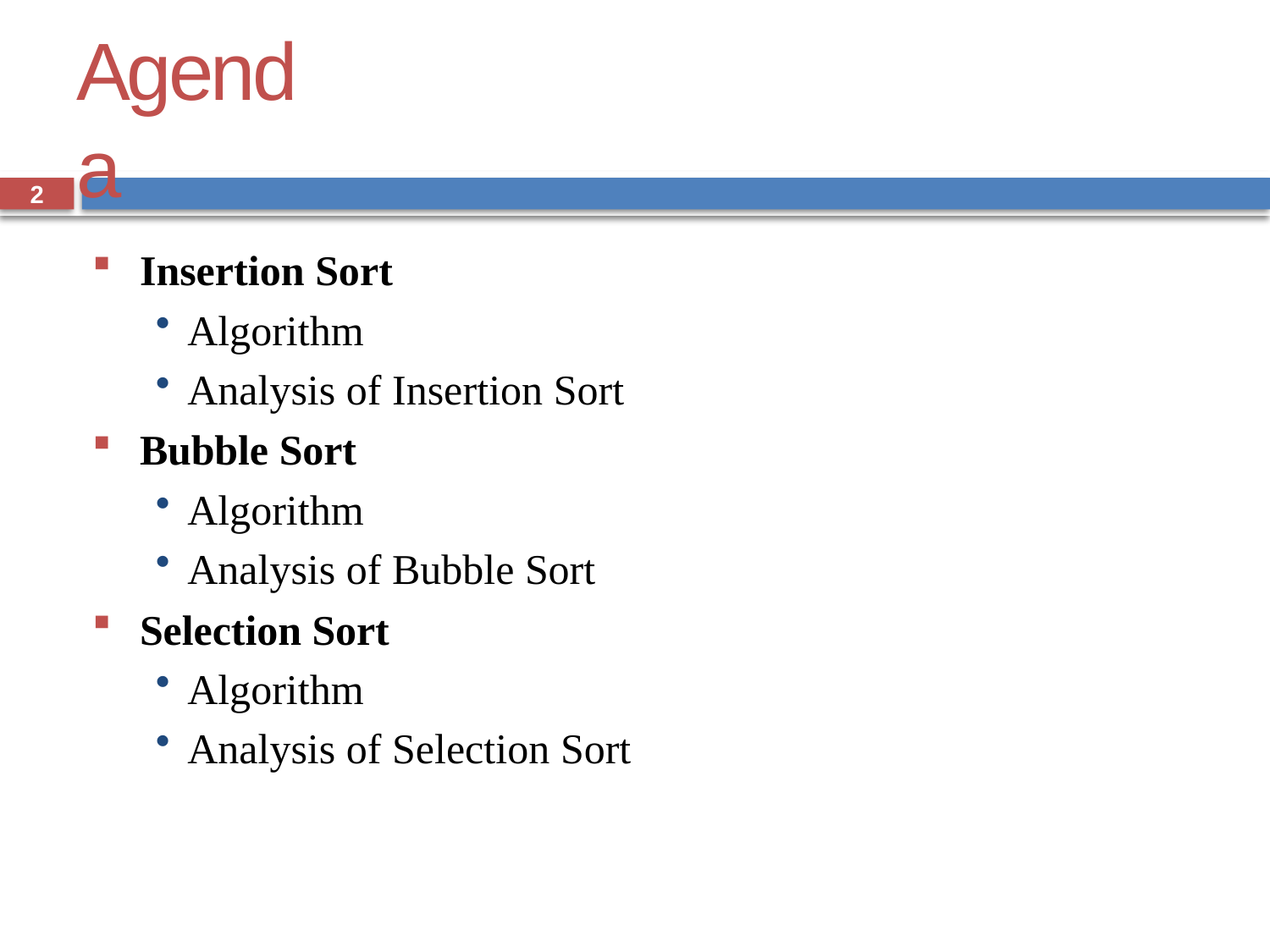

# Agenda
2
Insertion Sort
Algorithm
Analysis of Insertion Sort
Bubble Sort
Algorithm
Analysis of Bubble Sort
Selection Sort
Algorithm
Analysis of Selection Sort